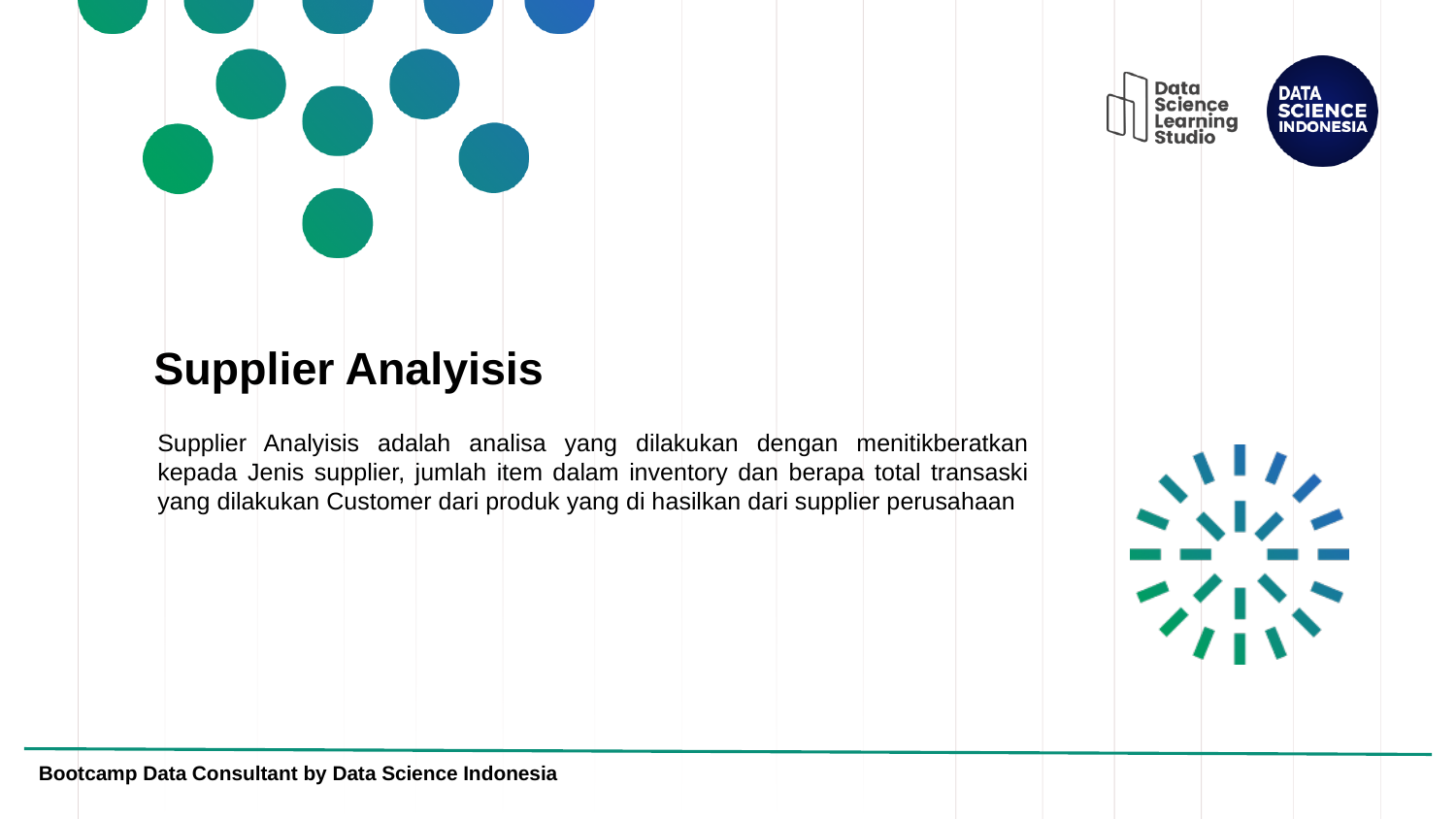

# Supplier Analyisis
Supplier Analyisis adalah analisa yang dilakukan dengan menitikberatkan kepada Jenis supplier, jumlah item dalam inventory dan berapa total transaski yang dilakukan Customer dari produk yang di hasilkan dari supplier perusahaan